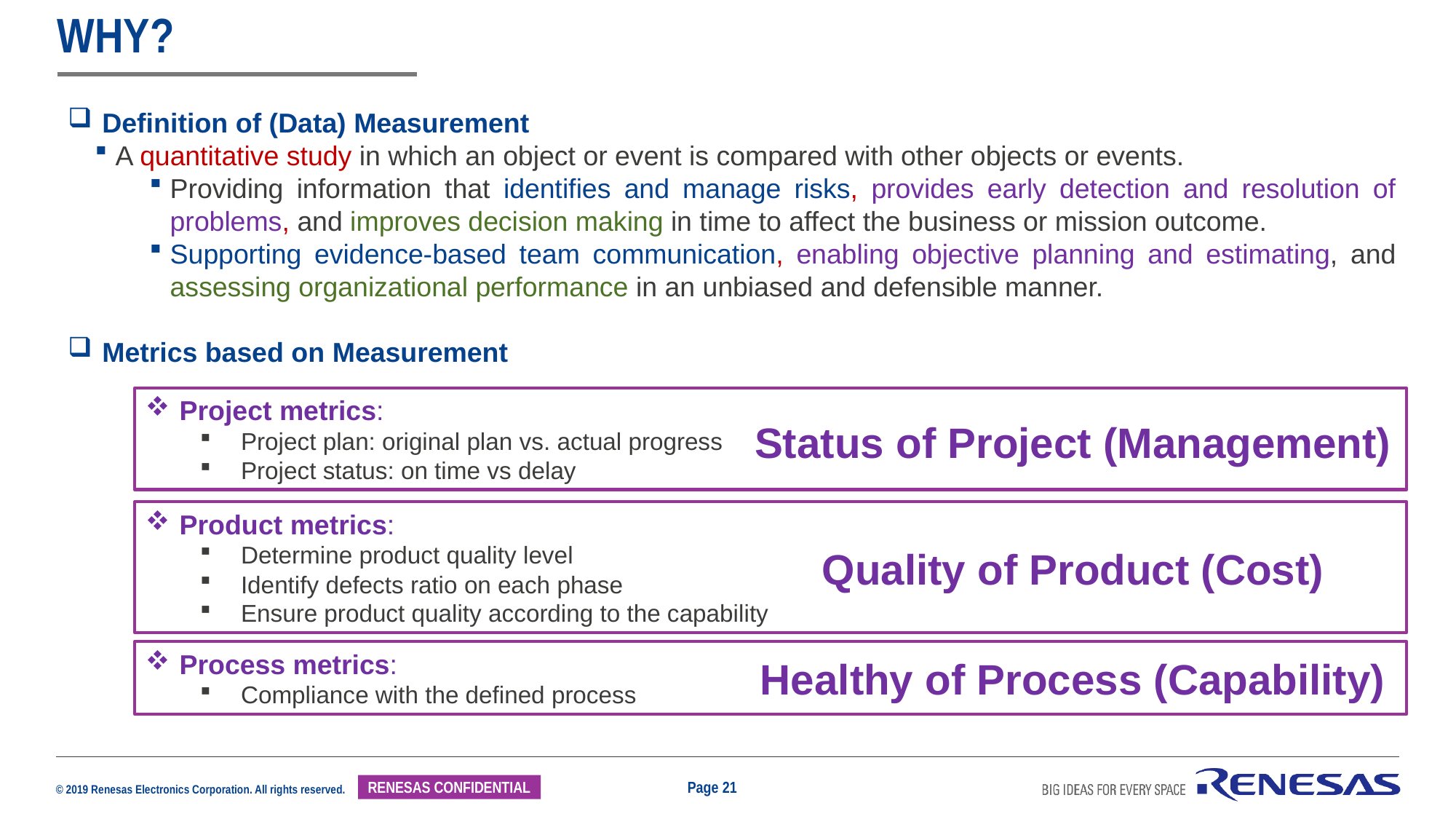

# Why?
Definition of (Data) Measurement
A quantitative study in which an object or event is compared with other objects or events.
Providing information that identifies and manage risks, provides early detection and resolution of problems, and improves decision making in time to affect the business or mission outcome.
Supporting evidence-based team communication, enabling objective planning and estimating, and assessing organizational performance in an unbiased and defensible manner.

Metrics based on Measurement

Project metrics:
Project plan: original plan vs. actual progress
Project status: on time vs delay
Status of Project (Management)
Product metrics:
Determine product quality level
Identify defects ratio on each phase
Ensure product quality according to the capability
Quality of Product (Cost)
Process metrics:
Compliance with the defined process
Healthy of Process (Capability)
Page 21